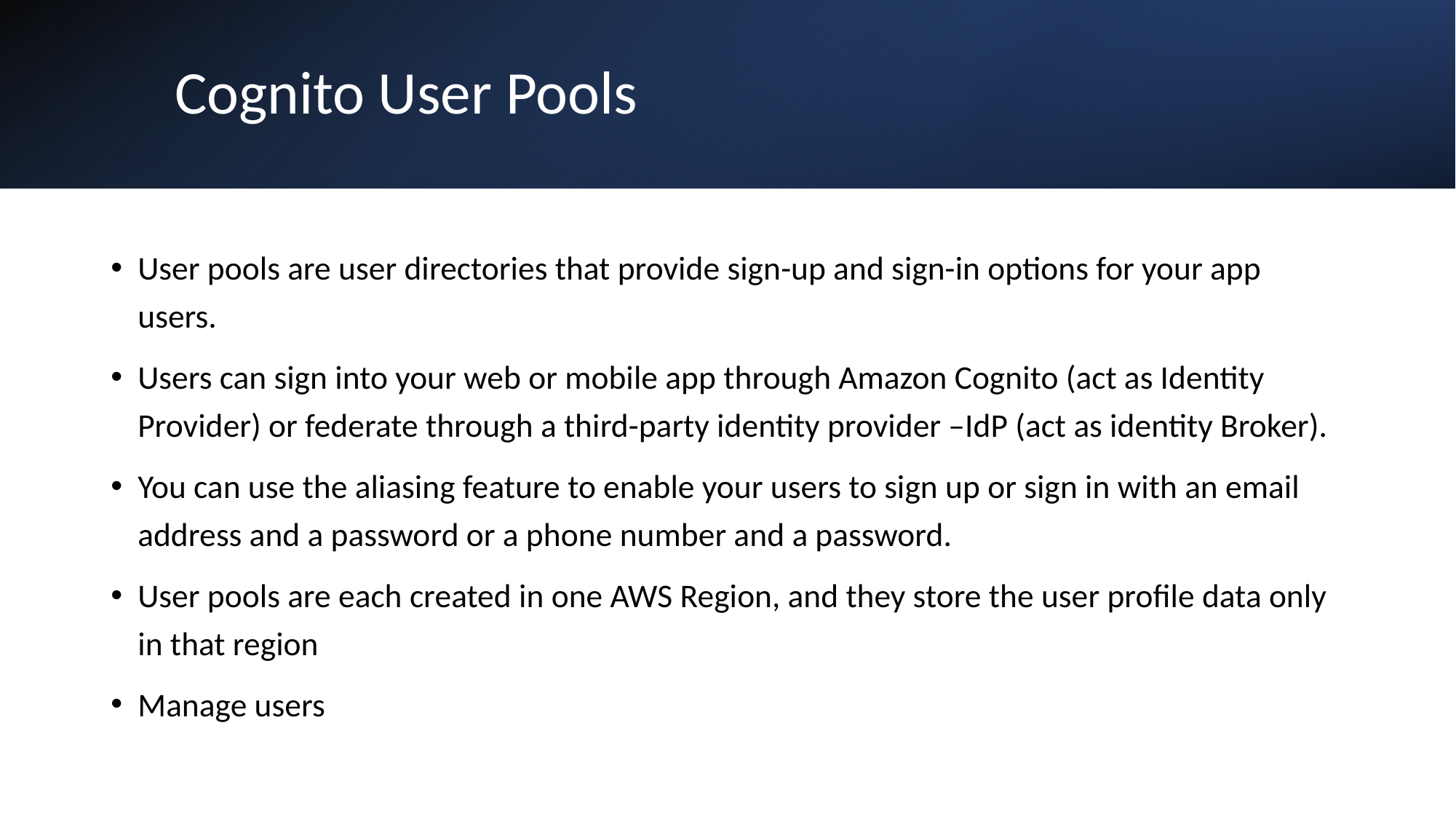

# Cognito User Pools
User pools are user directories that provide sign-up and sign-in options for your app users.
Users can sign into your web or mobile app through Amazon Cognito (act as Identity Provider) or federate through a third-party identity provider –IdP (act as identity Broker).
You can use the aliasing feature to enable your users to sign up or sign in with an email address and a password or a phone number and a password.
User pools are each created in one AWS Region, and they store the user profile data only in that region
Manage users